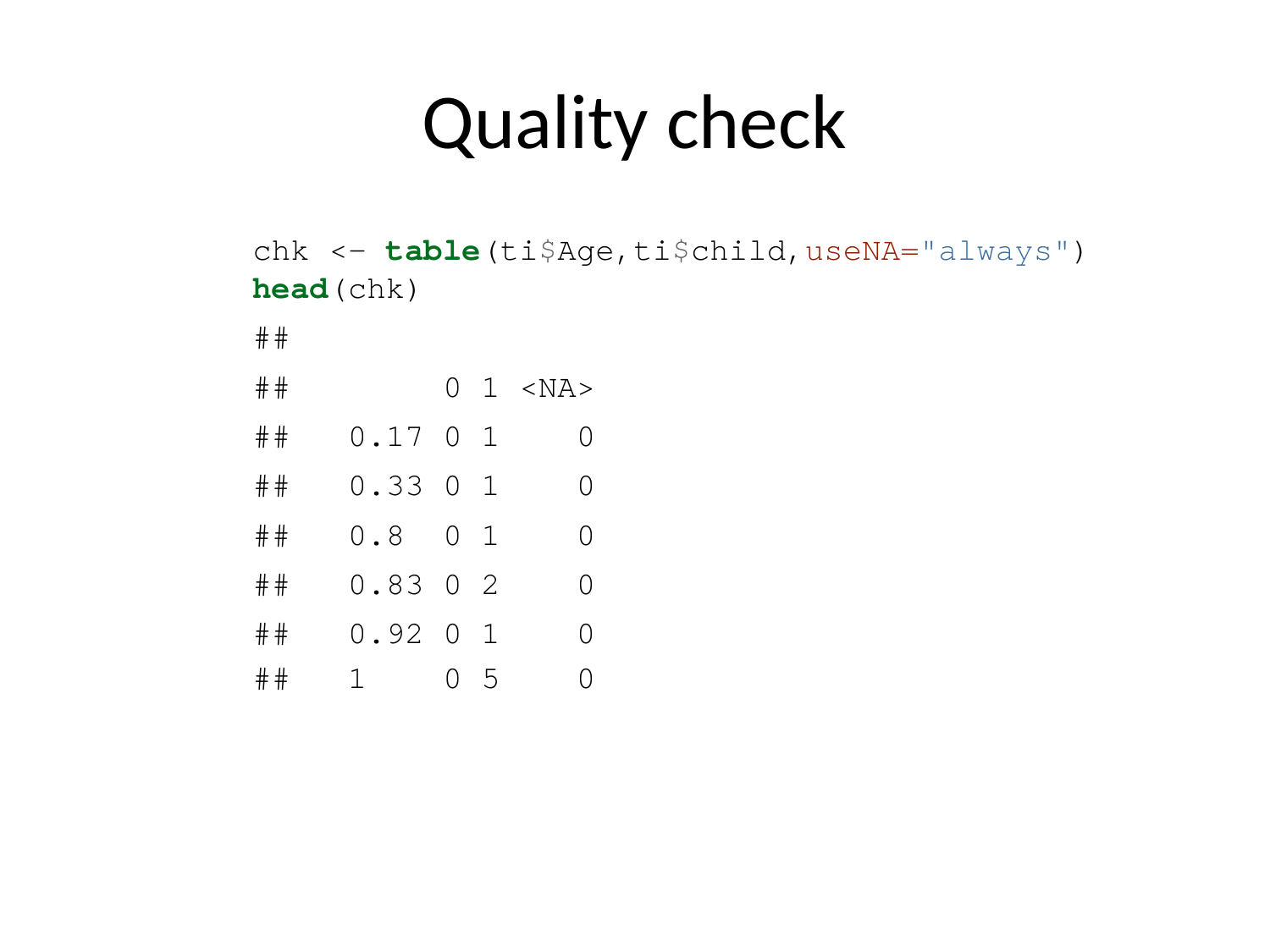

# Quality check
chk <- table(ti$Age,ti$child,useNA="always")
head(chk)
##
##        0 1 <NA>
##   0.17 0 1    0
##   0.33 0 1    0
##   0.8  0 1    0
##   0.83 0 2    0
##   0.92 0 1    0
##   1    0 5    0